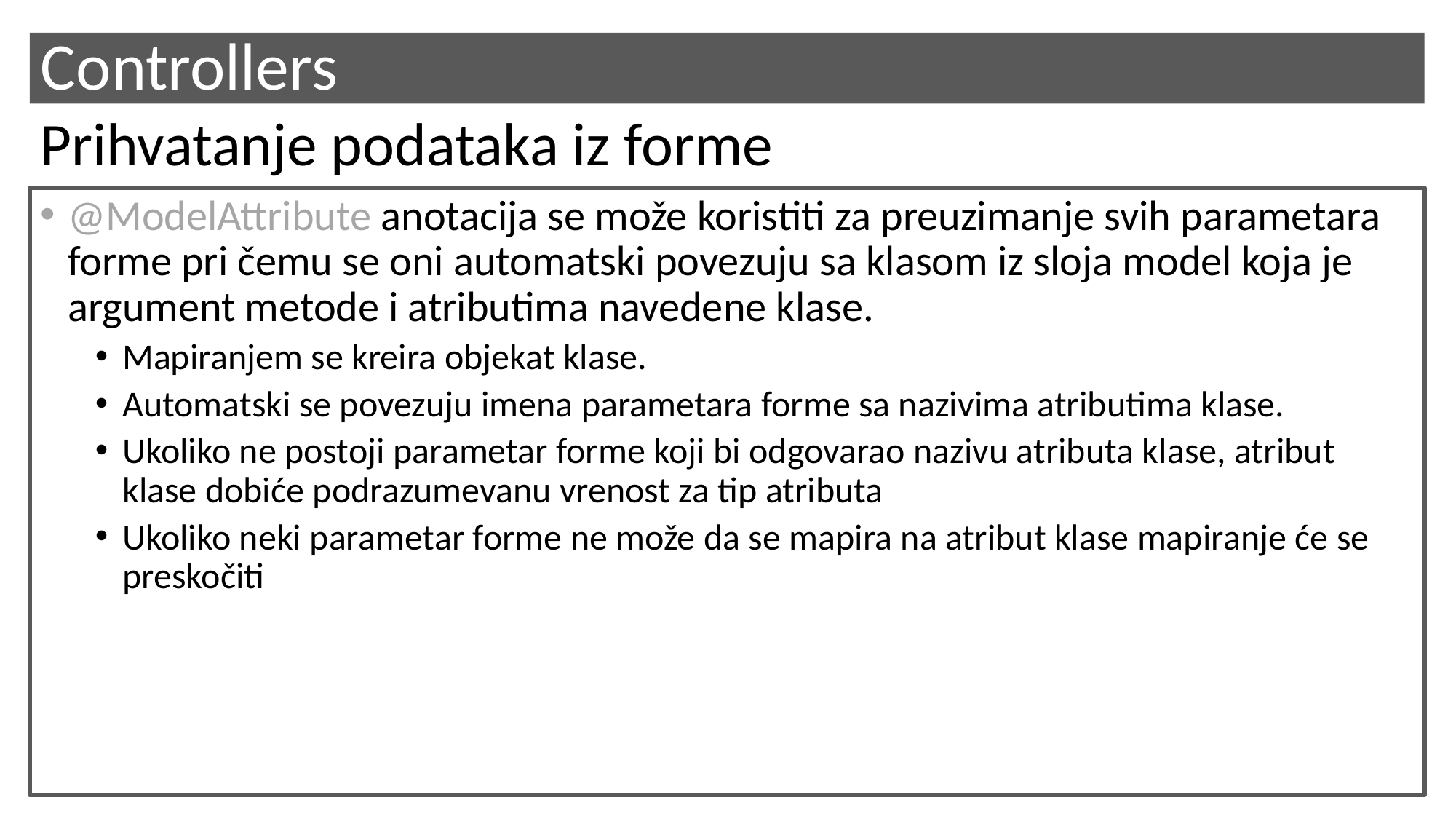

# Controllers
Prihvatanje podataka iz forme
@ModelAttribute anotacija se može koristiti za preuzimanje svih parametara forme pri čemu se oni automatski povezuju sa klasom iz sloja model koja je argument metode i atributima navedene klase.
Mapiranjem se kreira objekat klase.
Automatski se povezuju imena parametara forme sa nazivima atributima klase.
Ukoliko ne postoji parametar forme koji bi odgovarao nazivu atributa klase, atribut klase dobiće podrazumevanu vrenost za tip atributa
Ukoliko neki parametar forme ne može da se mapira na atribut klase mapiranje će se preskočiti